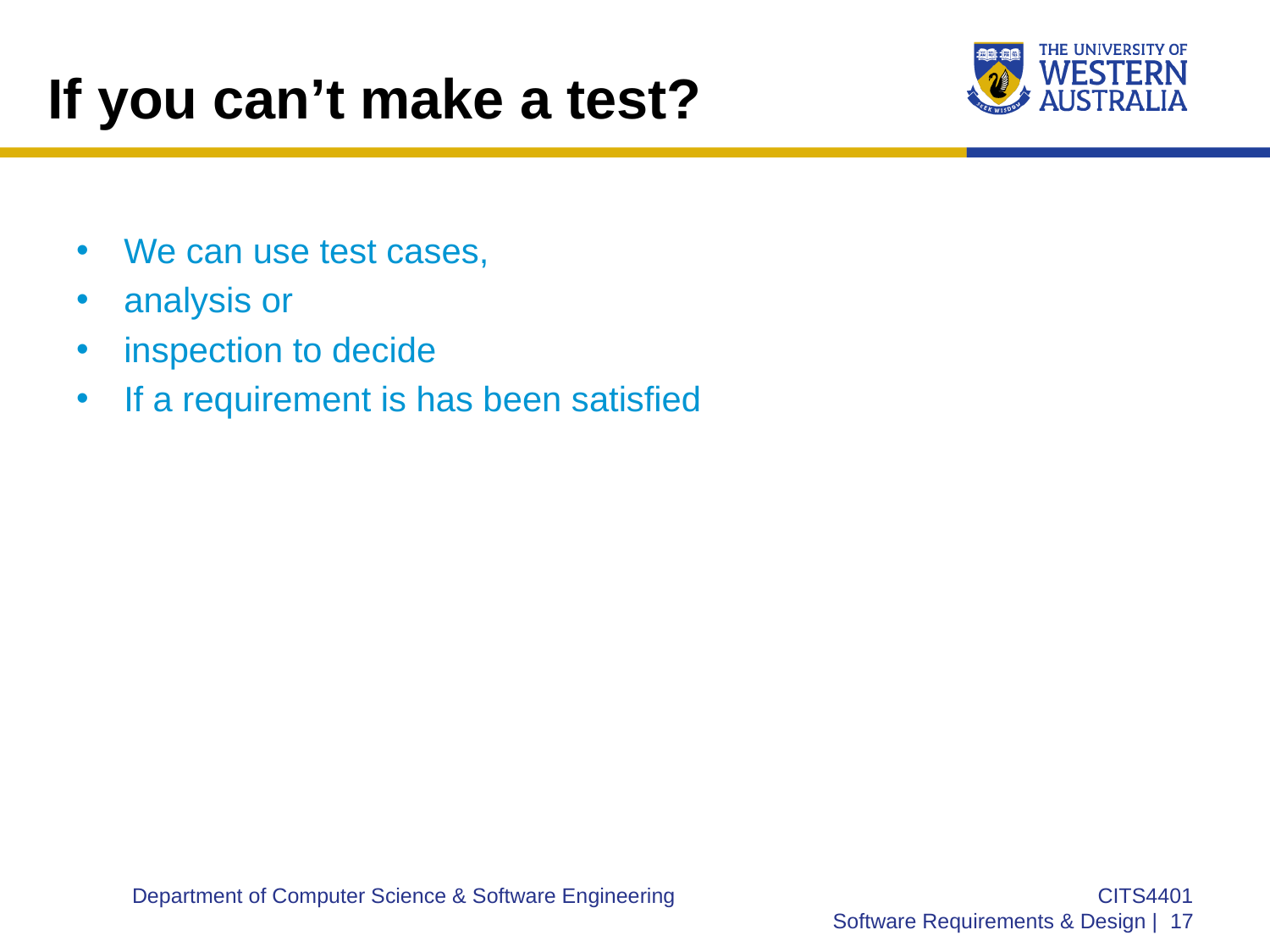

# If you can’t make a test?
We can use test cases,
analysis or
inspection to decide
If a requirement is has been satisfied